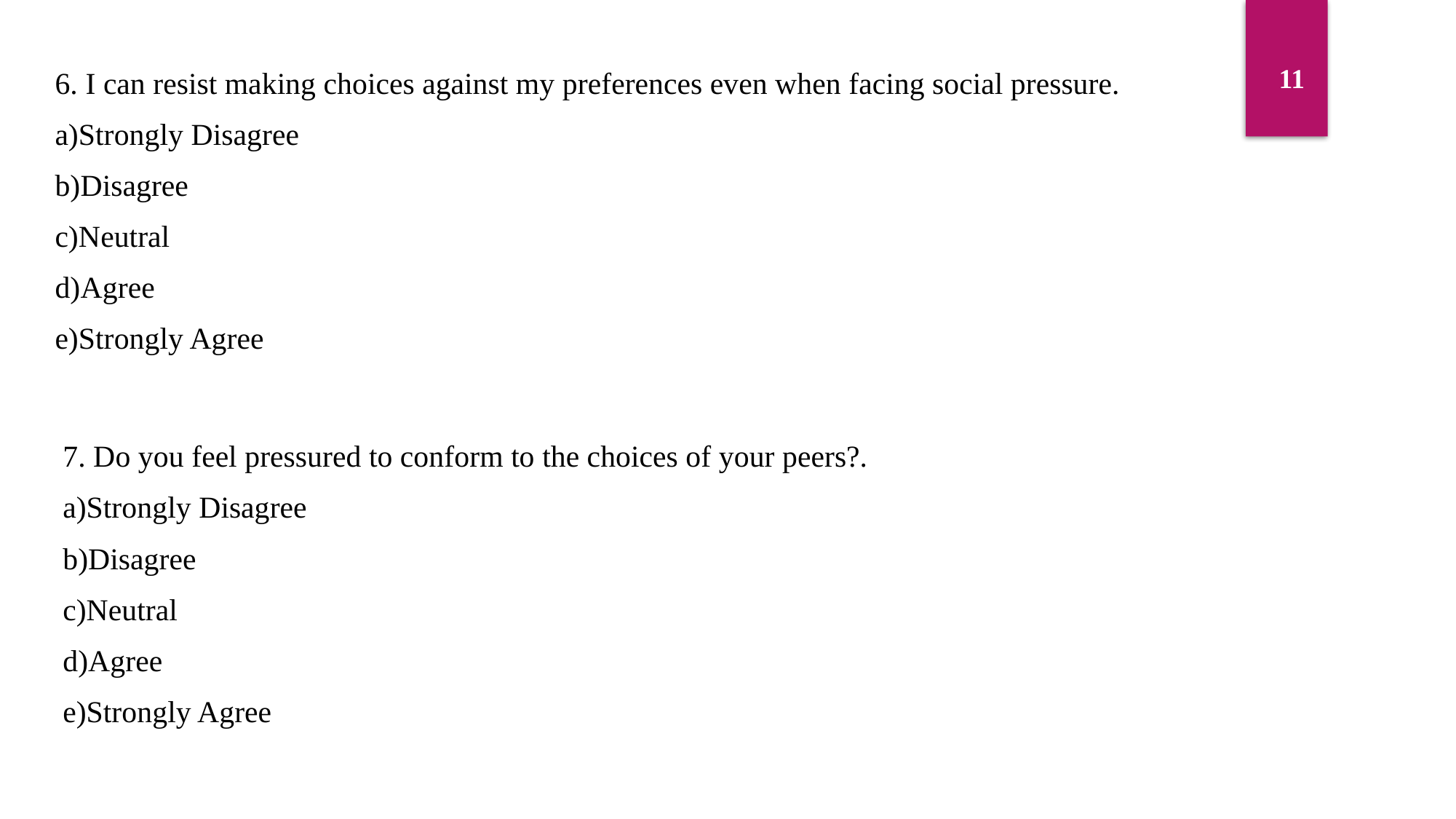

6. I can resist making choices against my preferences even when facing social pressure.
a)Strongly Disagree
b)Disagree
c)Neutral
d)Agree
e)Strongly Agree

11
7. Do you feel pressured to conform to the choices of your peers?.
a)Strongly Disagree
b)Disagree
c)Neutral
d)Agree
e)Strongly Agree